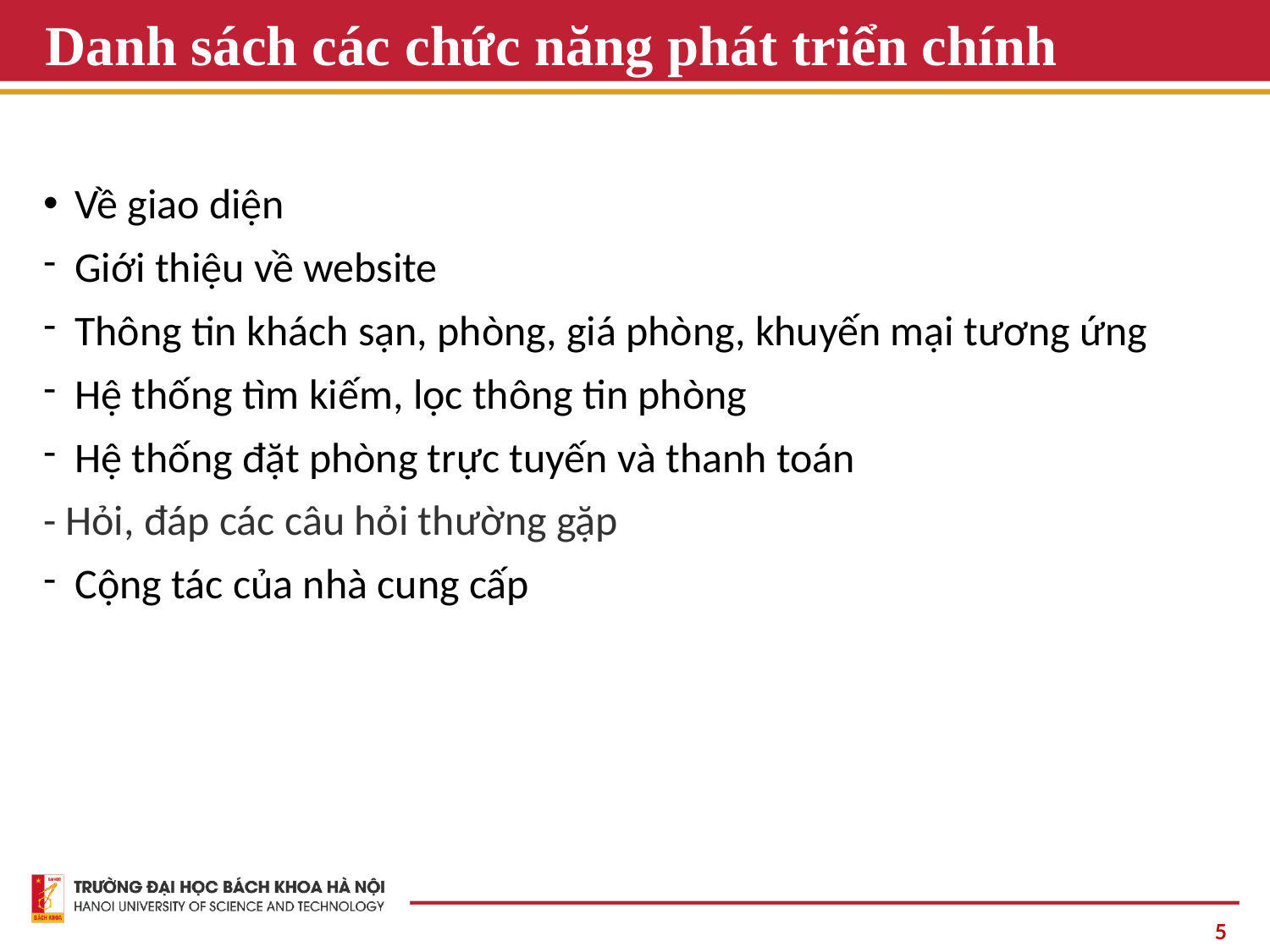

# Danh sách các chức năng phát triển chính
Về giao diện
Giới thiệu về website
Thông tin khách sạn, phòng, giá phòng, khuyến mại tương ứng
Hệ thống tìm kiếm, lọc thông tin phòng
Hệ thống đặt phòng trực tuyến và thanh toán
- Hỏi, đáp các câu hỏi thường gặp
Cộng tác của nhà cung cấp

5